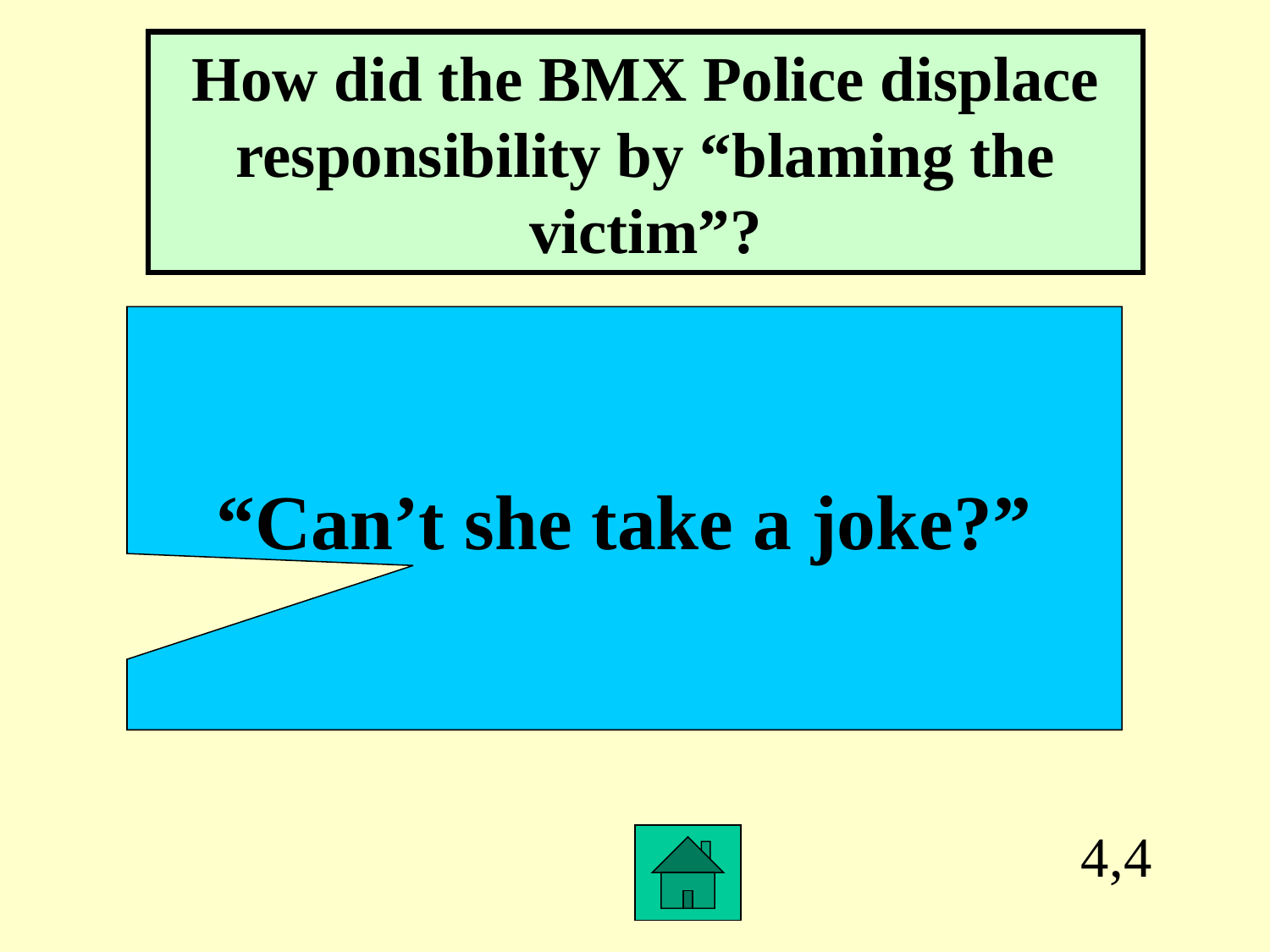

How did the BMX Police displace responsibility by “blaming the victim”?
“Can’t she take a joke?”
4,4